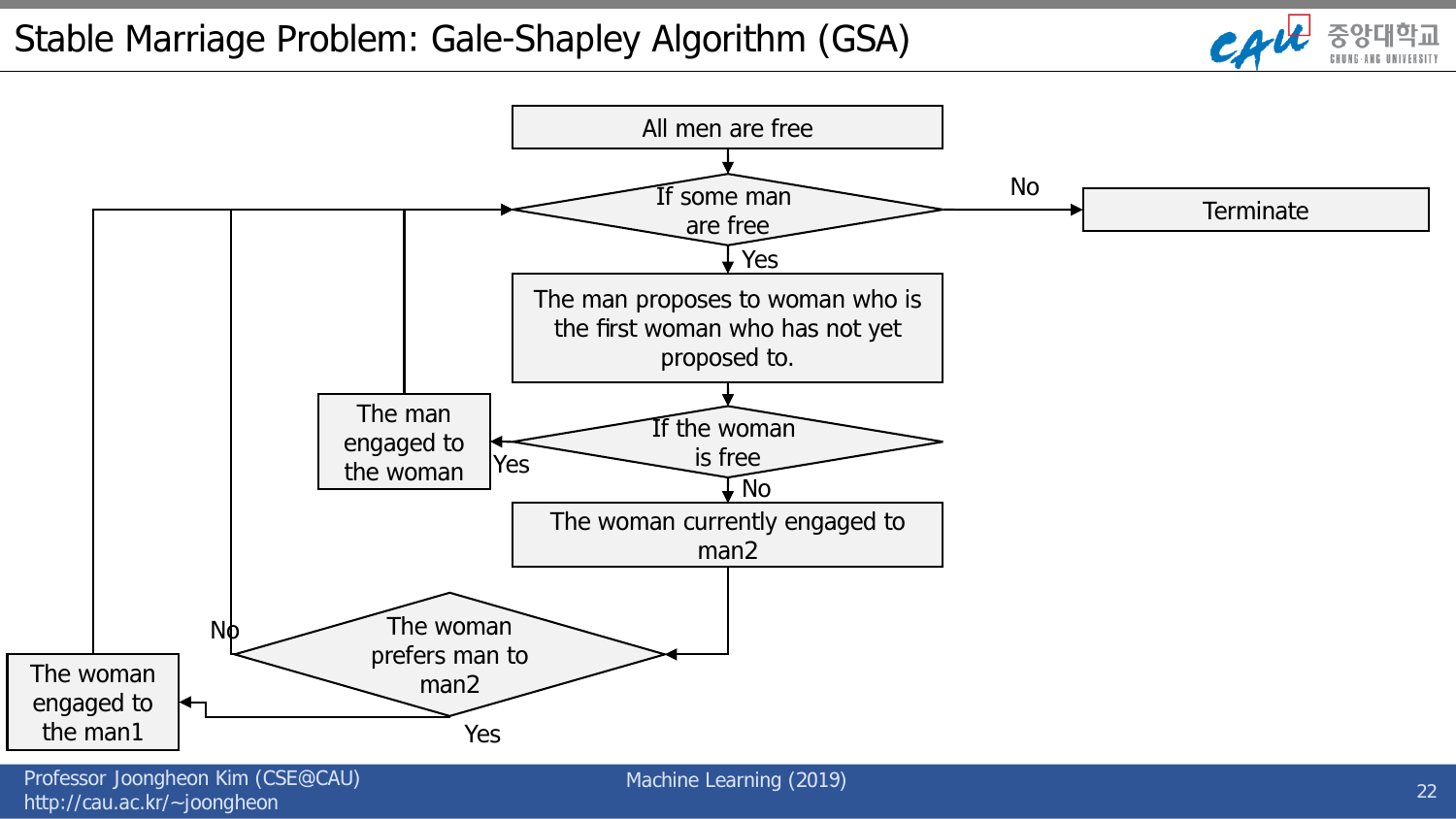

# Stable Marriage Problem: Gale-Shapley Algorithm (GSA)
All men are free
No
If some man
are free
Terminate
Yes
The man proposes to woman who is the first woman who has not yet proposed to.
The man engaged to the woman
If the woman
is free
Yes
No
The woman currently engaged to man2
The woman prefers man to man2
No
The woman engaged to the man1
Yes
22